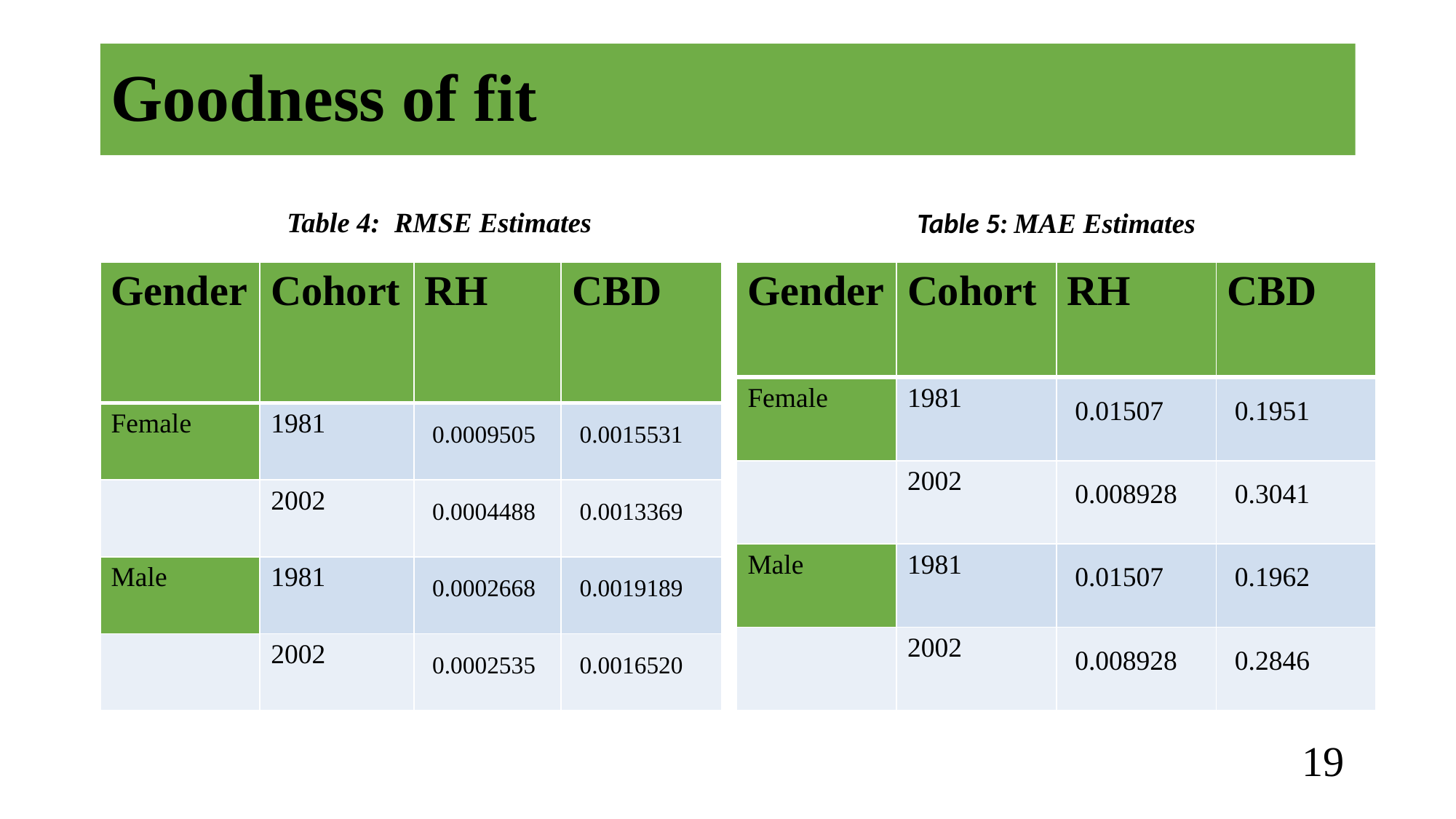

# Goodness of fit
           Table 4:  RMSE Estimates
                             Table 5: MAE Estimates
| Gender | Cohort | RH | CBD |
| --- | --- | --- | --- |
| Female | 1981 | 0.0009505 | 0.0015531 |
|  | 2002 | 0.0004488 | 0.0013369 |
| Male | 1981 | 0.0002668 | 0.0019189 |
|  | 2002 | 0.0002535 | 0.0016520 |
| Gender | Cohort | RH | CBD |
| --- | --- | --- | --- |
| Female | 1981 | 0.01507 | 0.1951 |
|  | 2002 | 0.008928 | 0.3041 |
| Male | 1981 | 0.01507 | 0.1962 |
|  | 2002 | 0.008928 | 0.2846 |
19